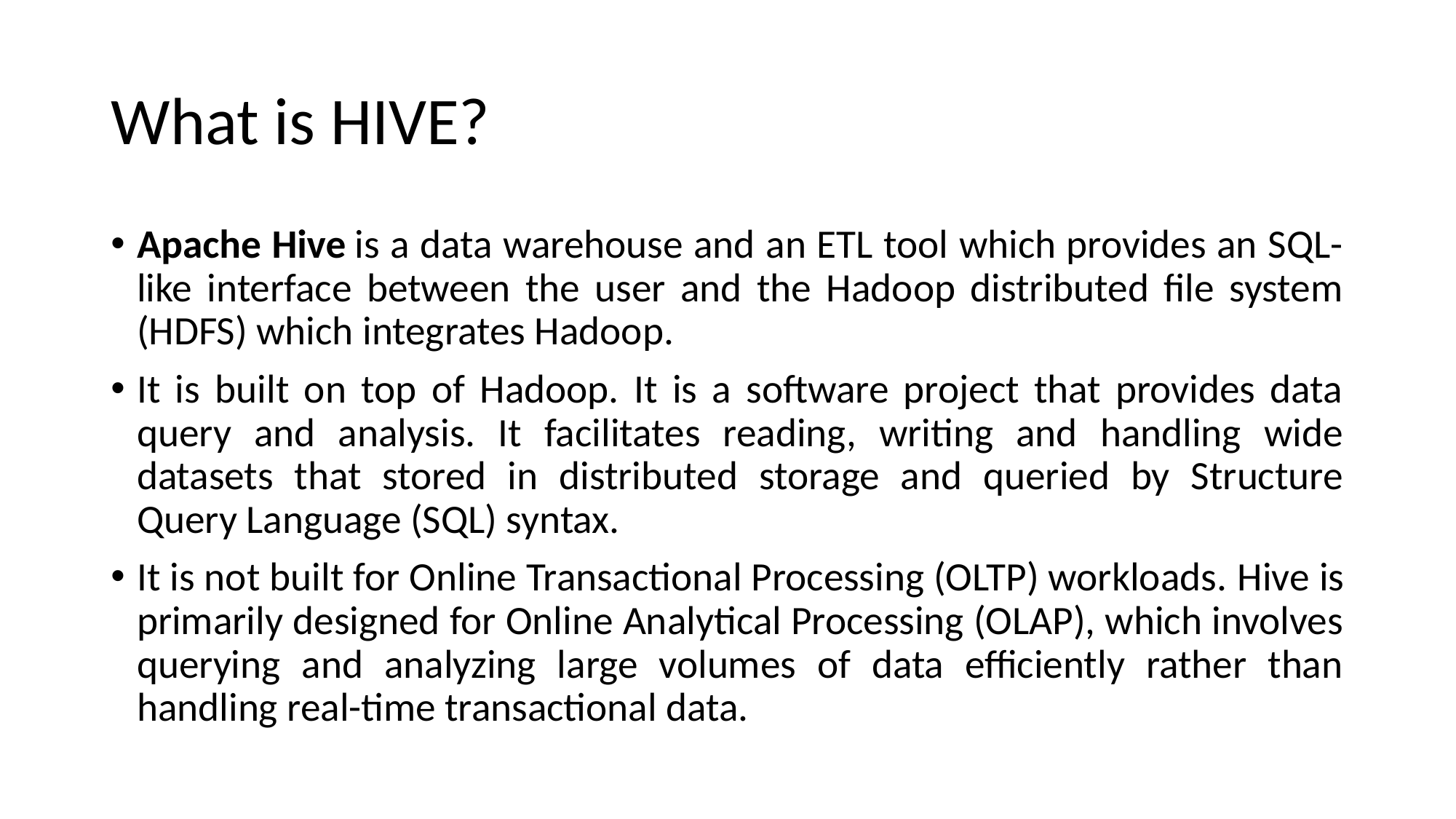

# What is HIVE?
Apache Hive is a data warehouse and an ETL tool which provides an SQL-like interface between the user and the Hadoop distributed file system (HDFS) which integrates Hadoop.
It is built on top of Hadoop. It is a software project that provides data query and analysis. It facilitates reading, writing and handling wide datasets that stored in distributed storage and queried by Structure Query Language (SQL) syntax.
It is not built for Online Transactional Processing (OLTP) workloads. Hive is primarily designed for Online Analytical Processing (OLAP), which involves querying and analyzing large volumes of data efficiently rather than handling real-time transactional data.